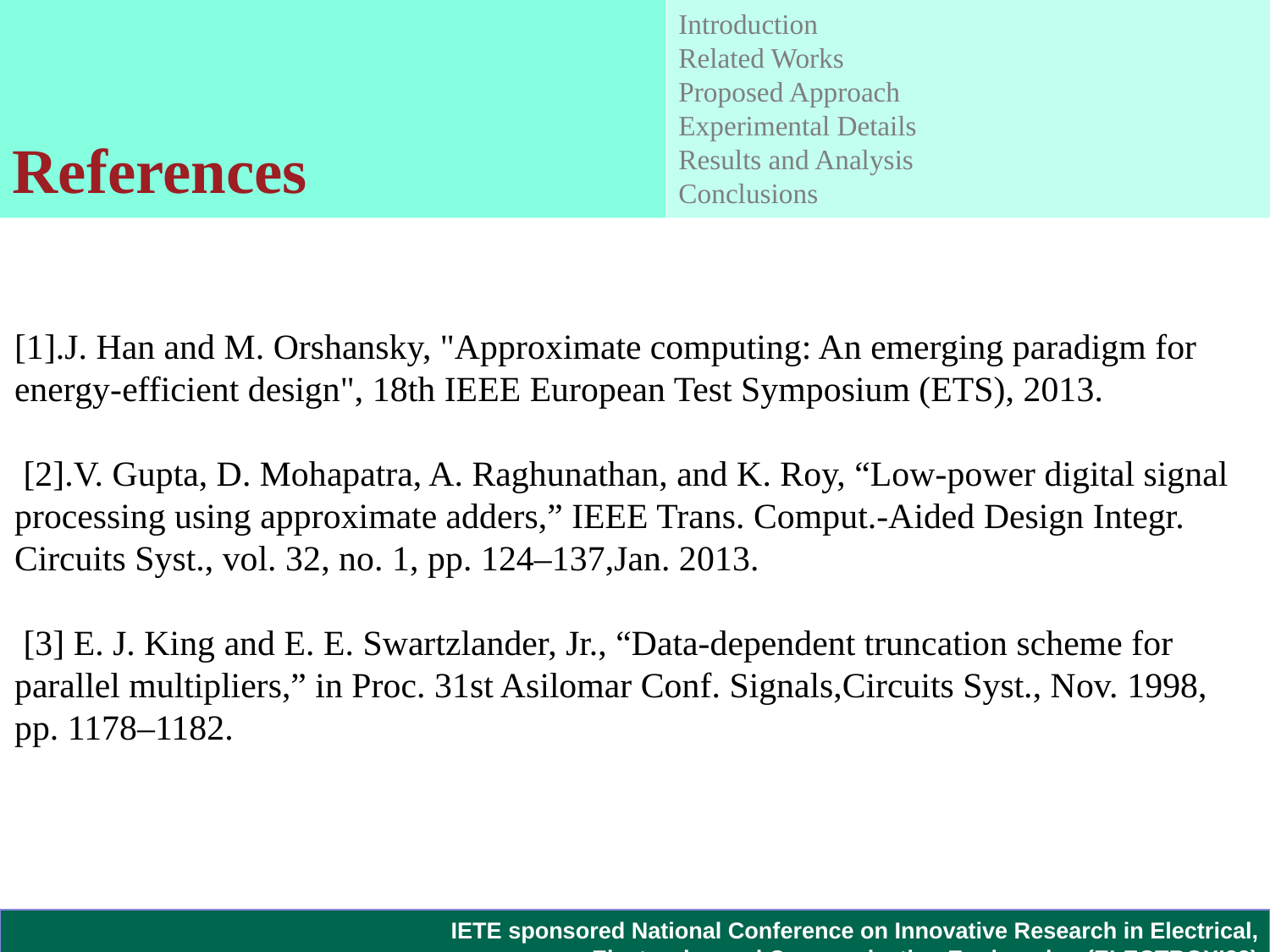

Introduction
Related Works
Proposed Approach
Experimental Details
Results and Analysis
Conclusions

References

[1].J. Han and M. Orshansky, "Approximate computing: An emerging paradigm for energy-efficient design", 18th IEEE European Test Symposium (ETS), 2013.

 [2].V. Gupta, D. Mohapatra, A. Raghunathan, and K. Roy, “Low-power digital signal processing using approximate adders,” IEEE Trans. Comput.-Aided Design Integr. Circuits Syst., vol. 32, no. 1, pp. 124–137,Jan. 2013.

 [3] E. J. King and E. E. Swartzlander, Jr., “Data-dependent truncation scheme for parallel multipliers,” in Proc. 31st Asilomar Conf. Signals,Circuits Syst., Nov. 1998, pp. 1178–1182.

IETE sponsored National Conference on Innovative Research in Electrical,
Electronics and Communication Engineering (ELECTROX’23)
7/7